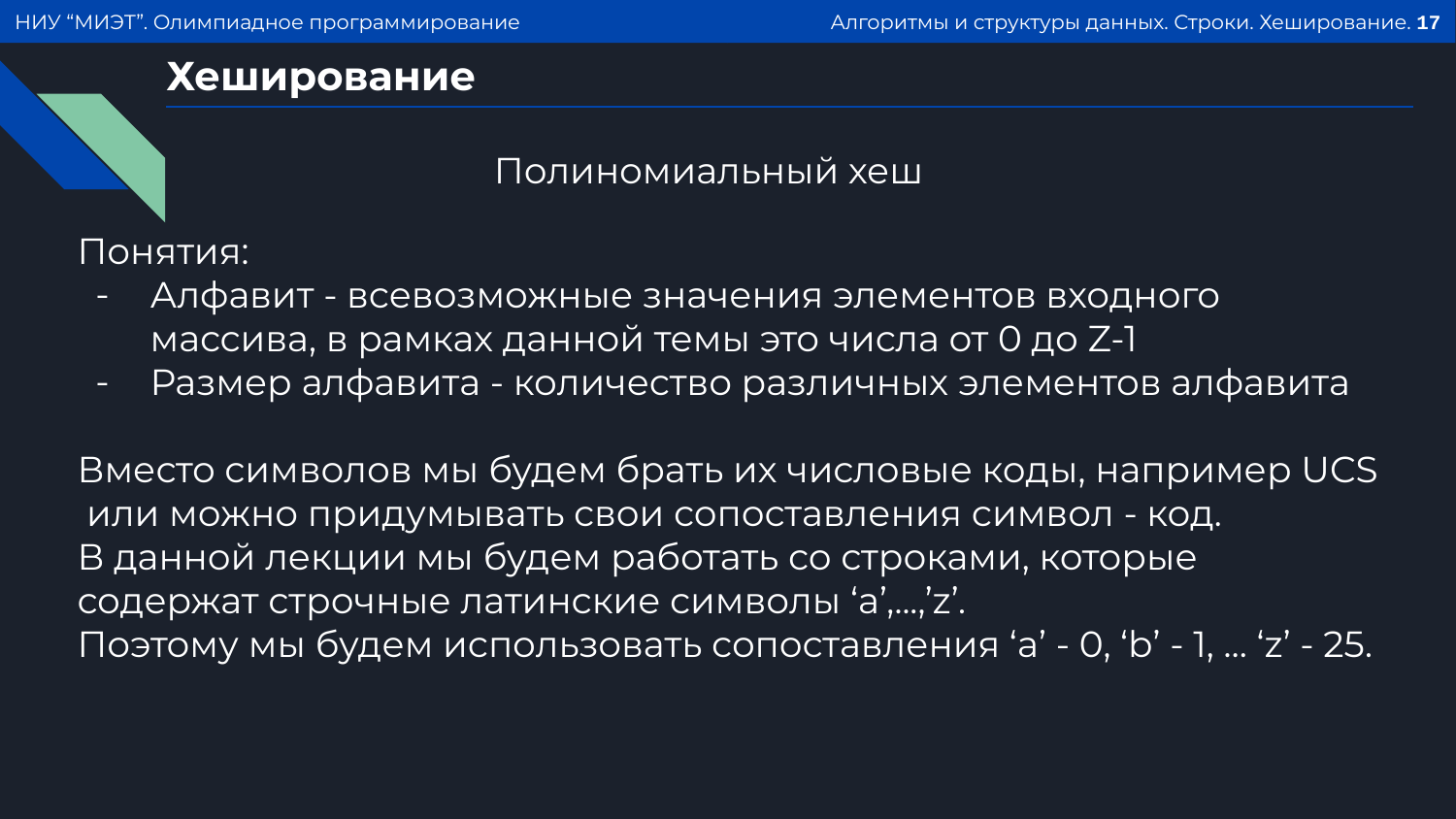

# Хеширование
Полиномиальный хеш

Понятия:
Алфавит - всевозможные значения элементов входного массива, в рамках данной темы это числа от 0 до Z-1
Размер алфавита - количество различных элементов алфавита

Вместо символов мы будем брать их числовые коды, например UCS  или можно придумывать свои сопоставления символ - код.
В данной лекции мы будем работать со строками, которые содержат строчные латинские символы ‘a’,...,’z’.
Поэтому мы будем использовать сопоставления ‘a’ - 0, ‘b’ - 1, … ‘z’ - 25.